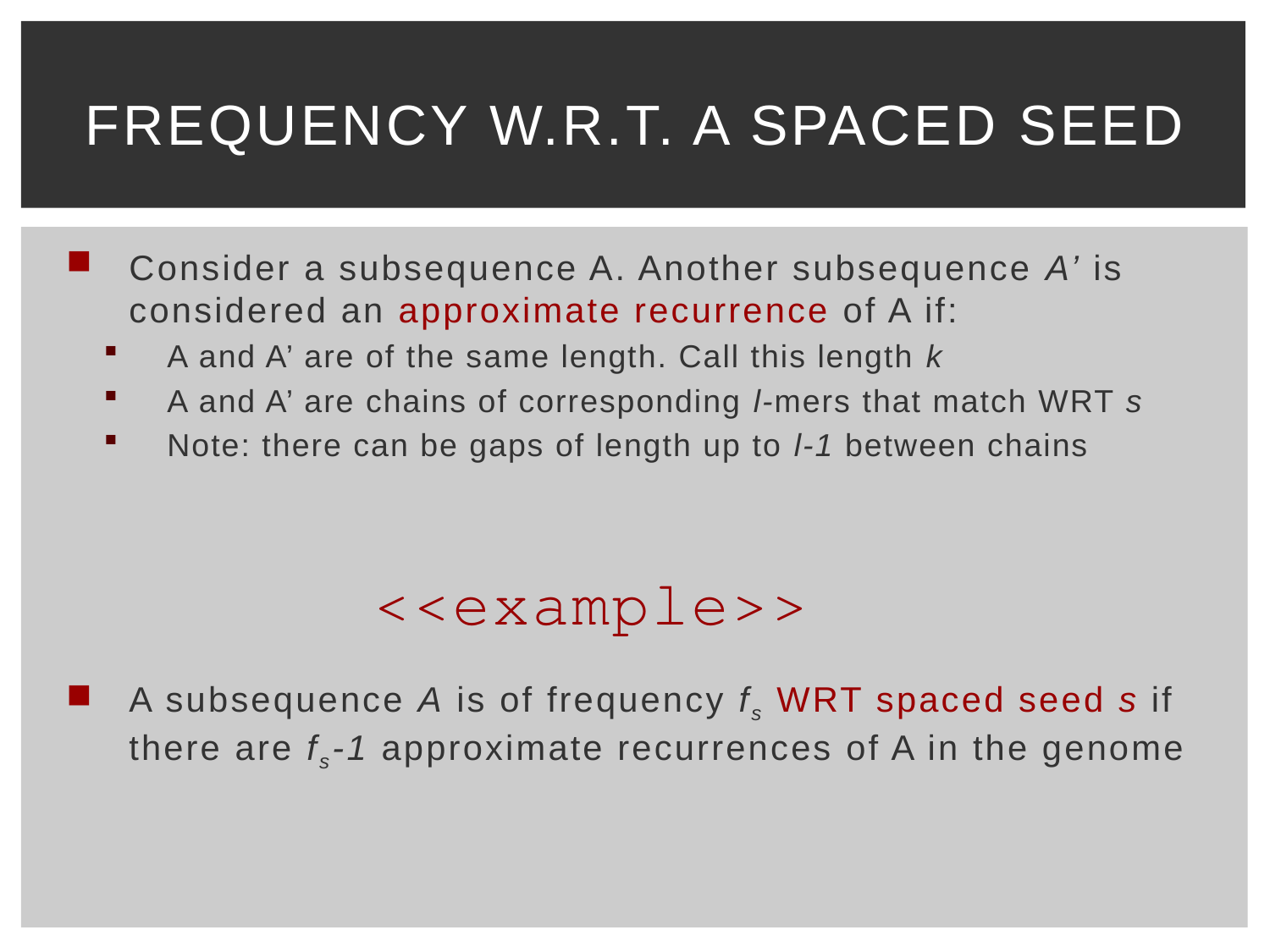

# Frequency W.R.T. a Spaced Seed
Consider a subsequence A. Another subsequence A’ is considered an approximate recurrence of A if:
A and A’ are of the same length. Call this length k
A and A’ are chains of corresponding l-mers that match WRT s
Note: there can be gaps of length up to l-1 between chains

A subsequence A is of frequency fs WRT spaced seed s if there are fs-1 approximate recurrences of A in the genome
<<example>>